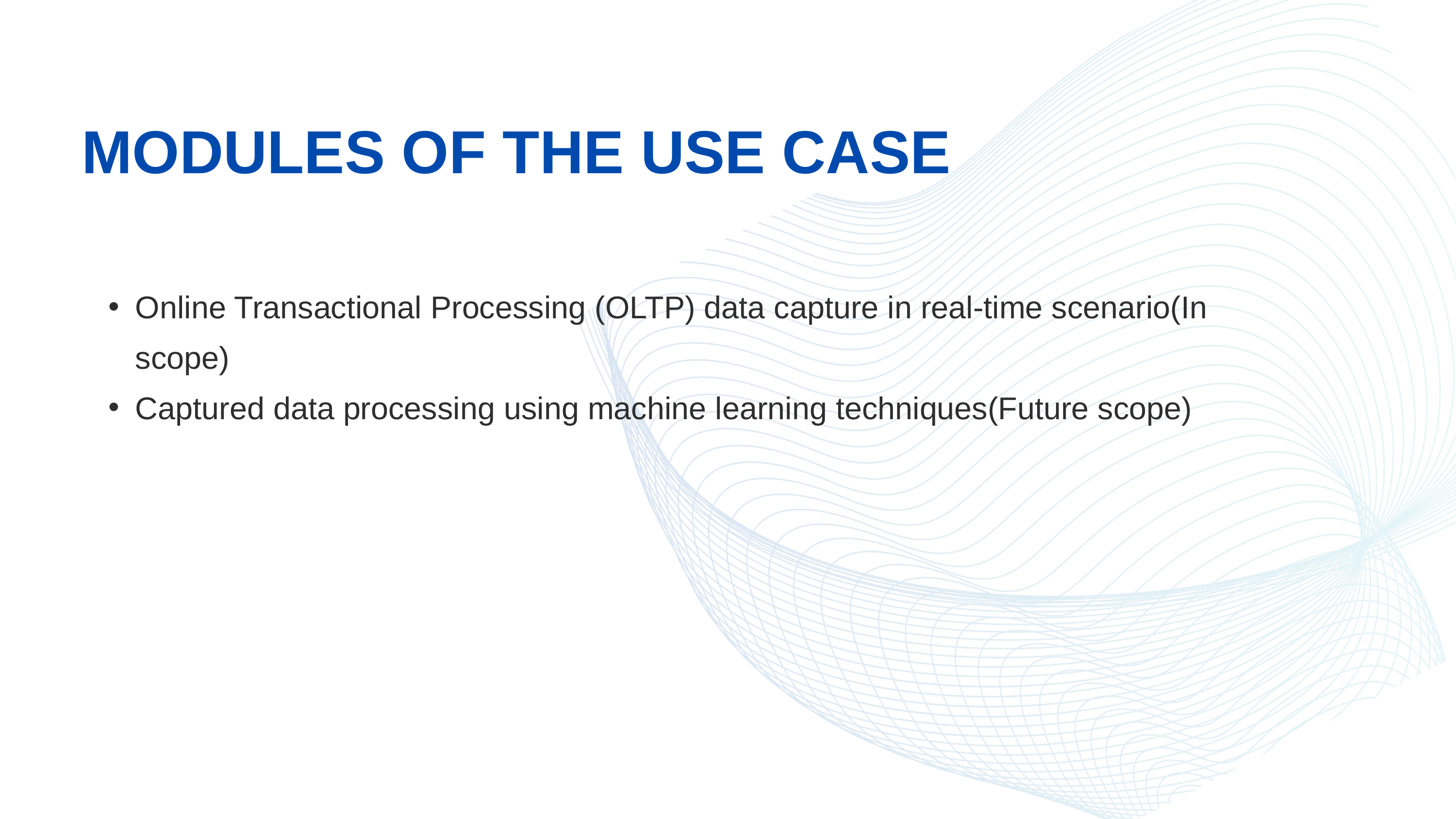

MODULES OF THE USE CASE
Online Transactional Processing (OLTP) data capture in real-time scenario(In scope)
Captured data processing using machine learning techniques(Future scope)